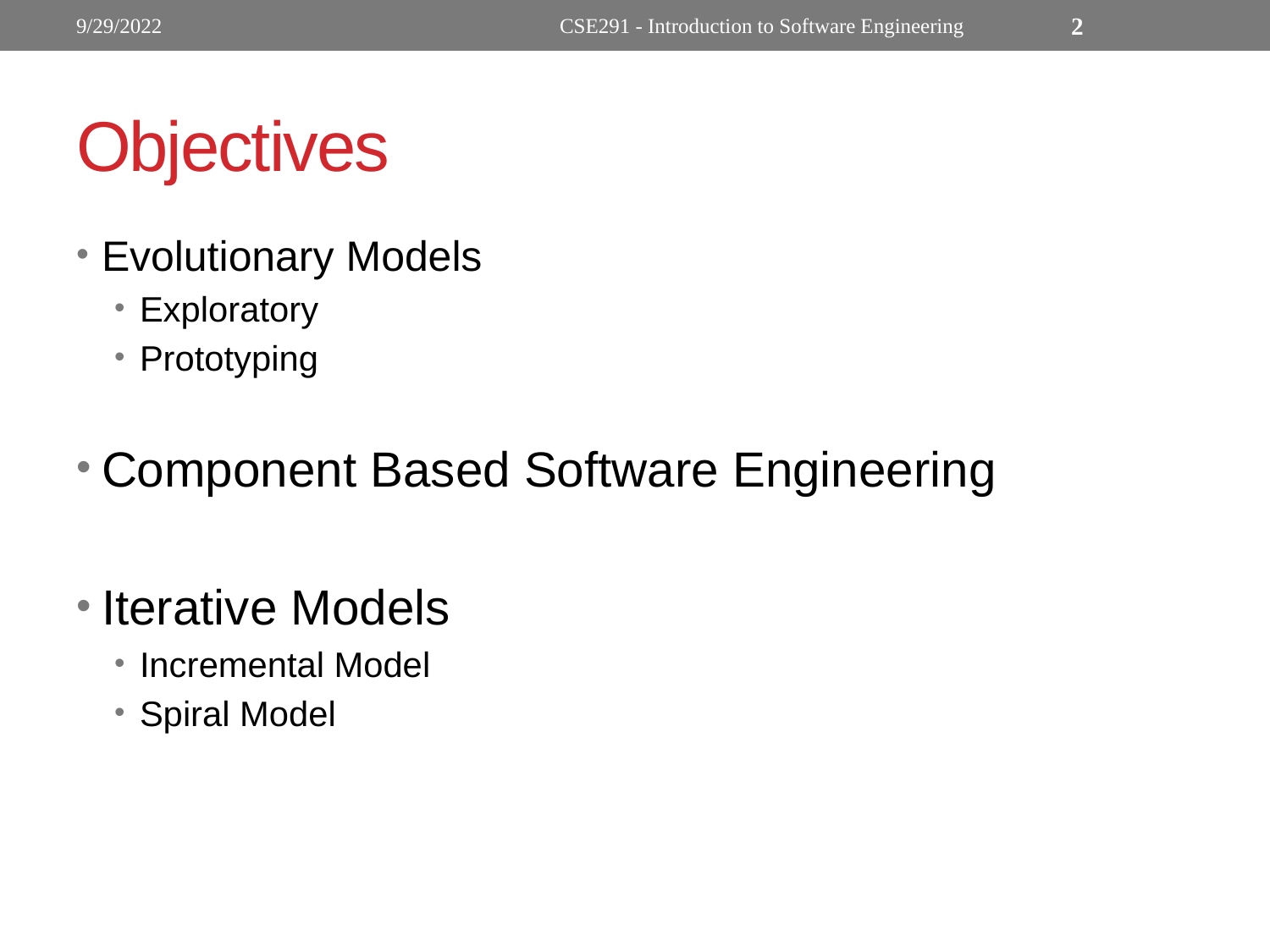

9/29/2022
CSE291 - Introduction to Software Engineering
2
# Objectives
Evolutionary Models
Exploratory
Prototyping

Component Based Software Engineering

Iterative Models
Incremental Model
Spiral Model